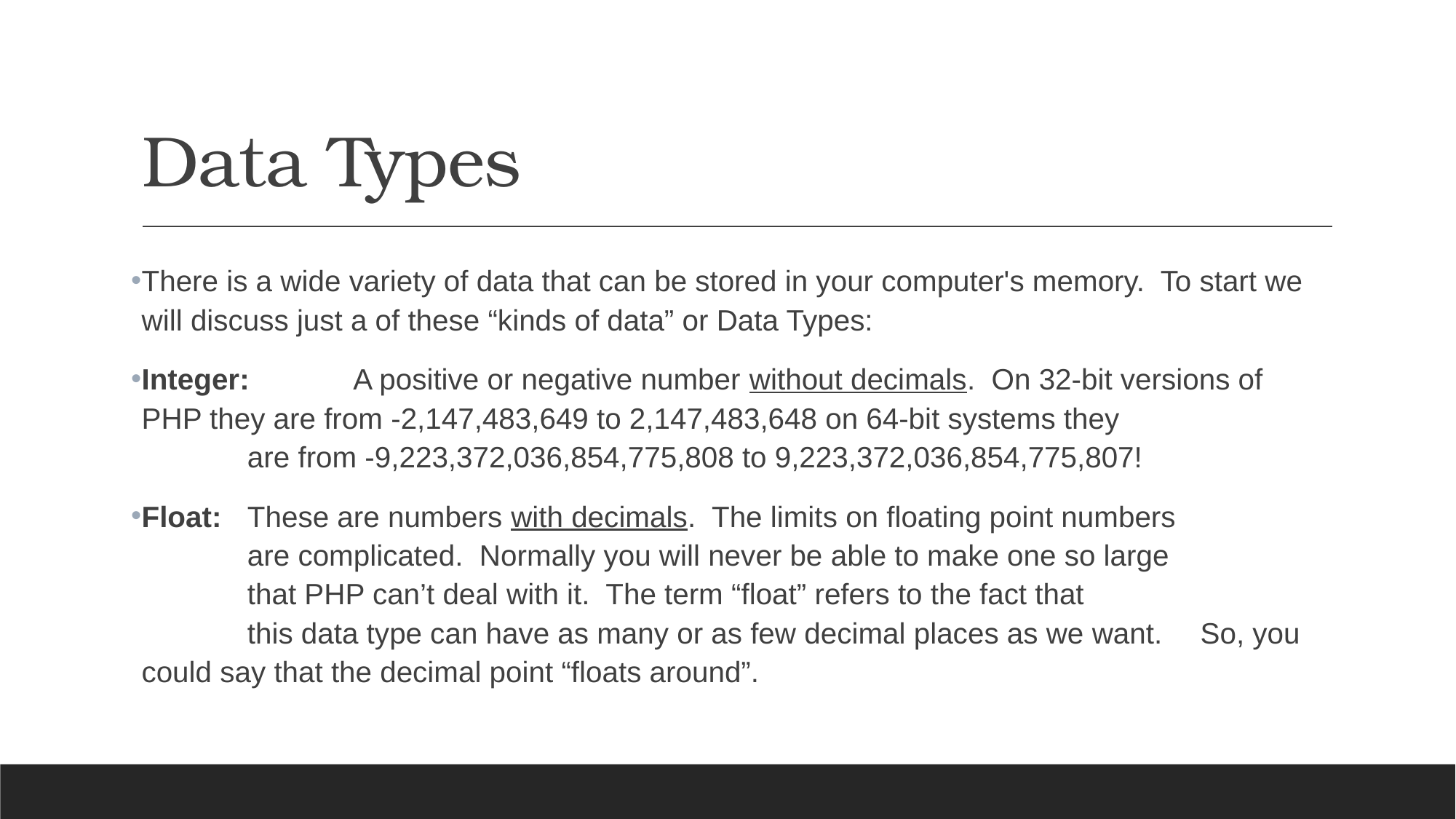

# Data Types
There is a wide variety of data that can be stored in your computer's memory.  To start we will discuss just a of these “kinds of data” or Data Types:
Integer:		A positive or negative number without decimals.  On 32-bit versions of 			PHP they are from -2,147,483,649 to 2,147,483,648 on 64-bit systems they
 		are from -9,223,372,036,854,775,808 to 9,223,372,036,854,775,807!
Float:		These are numbers with decimals.  The limits on floating point numbers
		are complicated.  Normally you will never be able to make one so large
		that PHP can’t deal with it.  The term “float” refers to the fact that
		this data type can have as many or as few decimal places as we want.  			So, you could say that the decimal point “floats around”.